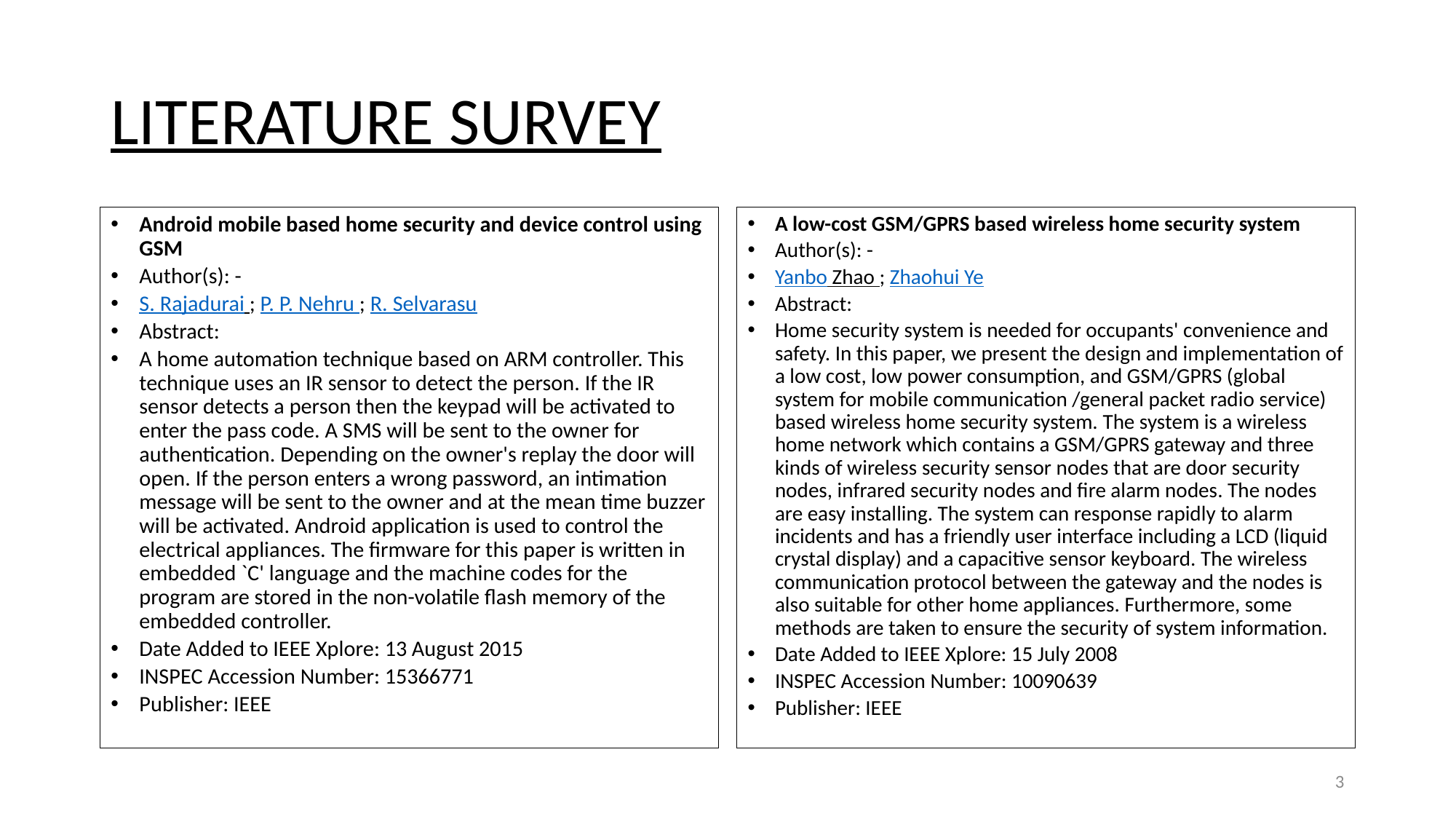

# LITERATURE SURVEY
Android mobile based home security and device control using GSM
Author(s): -
S. Rajadurai ; P. P. Nehru ; R. Selvarasu
Abstract:
A home automation technique based on ARM controller. This technique uses an IR sensor to detect the person. If the IR sensor detects a person then the keypad will be activated to enter the pass code. A SMS will be sent to the owner for authentication. Depending on the owner's replay the door will open. If the person enters a wrong password, an intimation message will be sent to the owner and at the mean time buzzer will be activated. Android application is used to control the electrical appliances. The firmware for this paper is written in embedded `C' language and the machine codes for the program are stored in the non-volatile flash memory of the embedded controller.
Date Added to IEEE Xplore: 13 August 2015
INSPEC Accession Number: 15366771
Publisher: IEEE

A low-cost GSM/GPRS based wireless home security system
Author(s): -
Yanbo Zhao ; Zhaohui Ye
Abstract:
Home security system is needed for occupants' convenience and safety. In this paper, we present the design and implementation of a low cost, low power consumption, and GSM/GPRS (global system for mobile communication /general packet radio service) based wireless home security system. The system is a wireless home network which contains a GSM/GPRS gateway and three kinds of wireless security sensor nodes that are door security nodes, infrared security nodes and fire alarm nodes. The nodes are easy installing. The system can response rapidly to alarm incidents and has a friendly user interface including a LCD (liquid crystal display) and a capacitive sensor keyboard. The wireless communication protocol between the gateway and the nodes is also suitable for other home appliances. Furthermore, some methods are taken to ensure the security of system information.
Date Added to IEEE Xplore: 15 July 2008
INSPEC Accession Number: 10090639
Publisher: IEEE

3